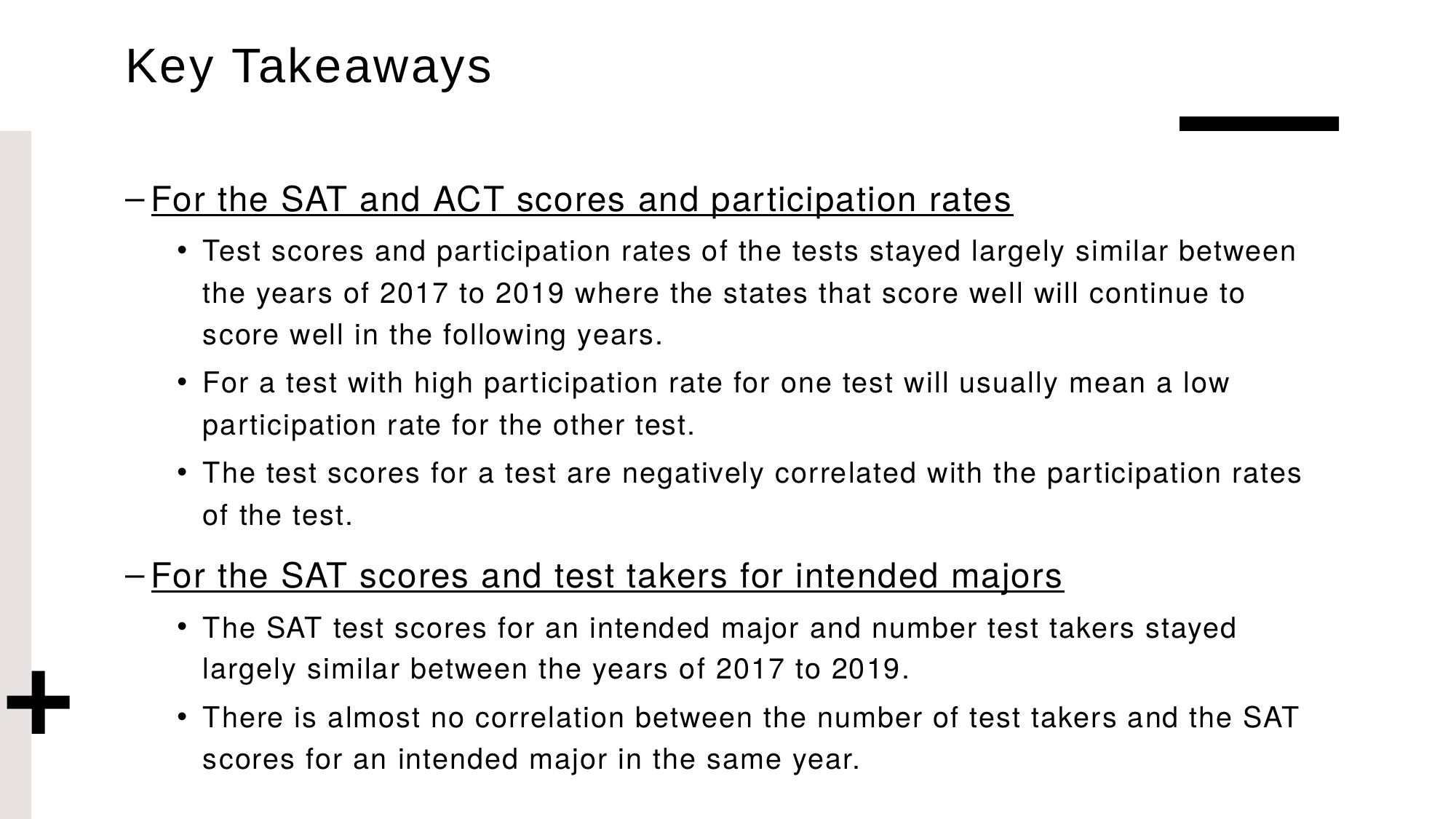

# Key Takeaways

For the SAT and ACT scores and participation rates
Test scores and participation rates of the tests stayed largely similar between the years of 2017 to 2019 where the states that score well will continue to score well in the following years.
For a test with high participation rate for one test will usually mean a low participation rate for the other test.
The test scores for a test are negatively correlated with the participation rates of the test.
For the SAT scores and test takers for intended majors
The SAT test scores for an intended major and number test takers stayed largely similar between the years of 2017 to 2019.
There is almost no correlation between the number of test takers and the SAT scores for an intended major in the same year.